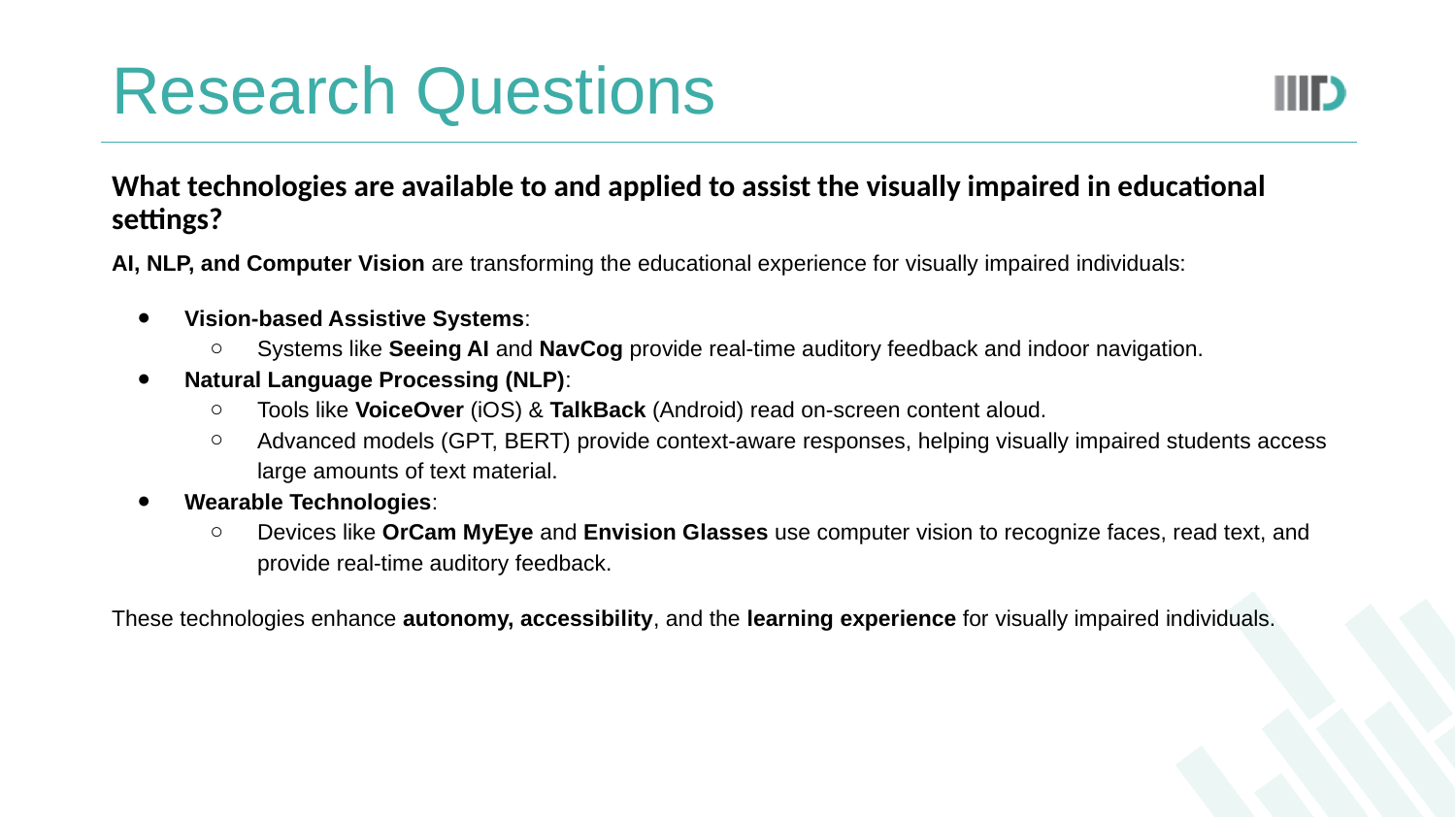

# Research Questions
What technologies are available to and applied to assist the visually impaired in educational settings?
AI, NLP, and Computer Vision are transforming the educational experience for visually impaired individuals:
Vision-based Assistive Systems:
Systems like Seeing AI and NavCog provide real-time auditory feedback and indoor navigation.
Natural Language Processing (NLP):
Tools like VoiceOver (iOS) & TalkBack (Android) read on-screen content aloud.
Advanced models (GPT, BERT) provide context-aware responses, helping visually impaired students access large amounts of text material.
Wearable Technologies:
Devices like OrCam MyEye and Envision Glasses use computer vision to recognize faces, read text, and provide real-time auditory feedback.
These technologies enhance autonomy, accessibility, and the learning experience for visually impaired individuals.